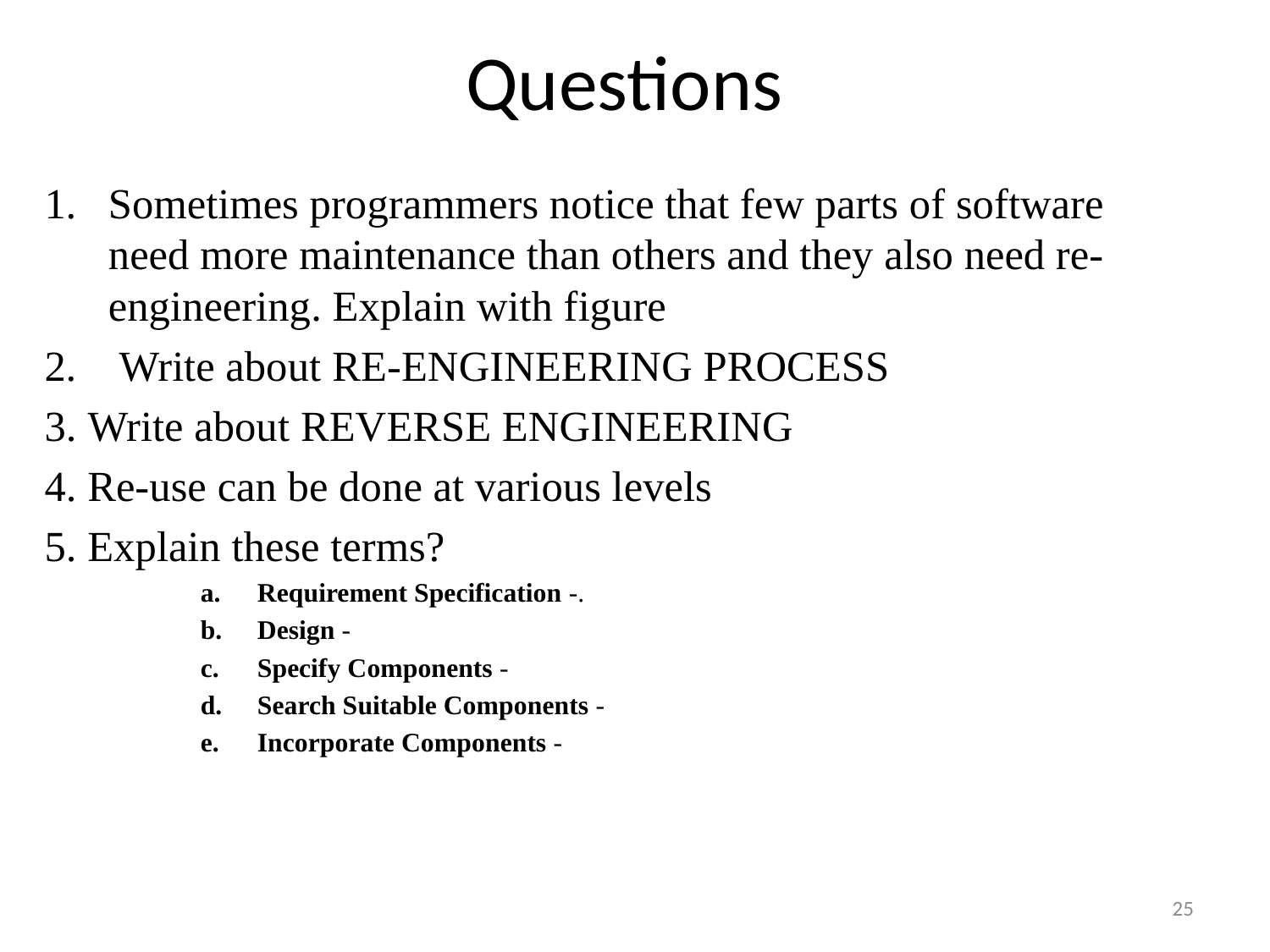

# Questions
Sometimes programmers notice that few parts of software need more maintenance than others and they also need re-engineering. Explain with figure
 Write about RE-ENGINEERING PROCESS
3. Write about REVERSE ENGINEERING
4. Re-use can be done at various levels
5. Explain these terms?
Requirement Specification -.
Design -
Specify Components -
Search Suitable Components -
Incorporate Components -

25